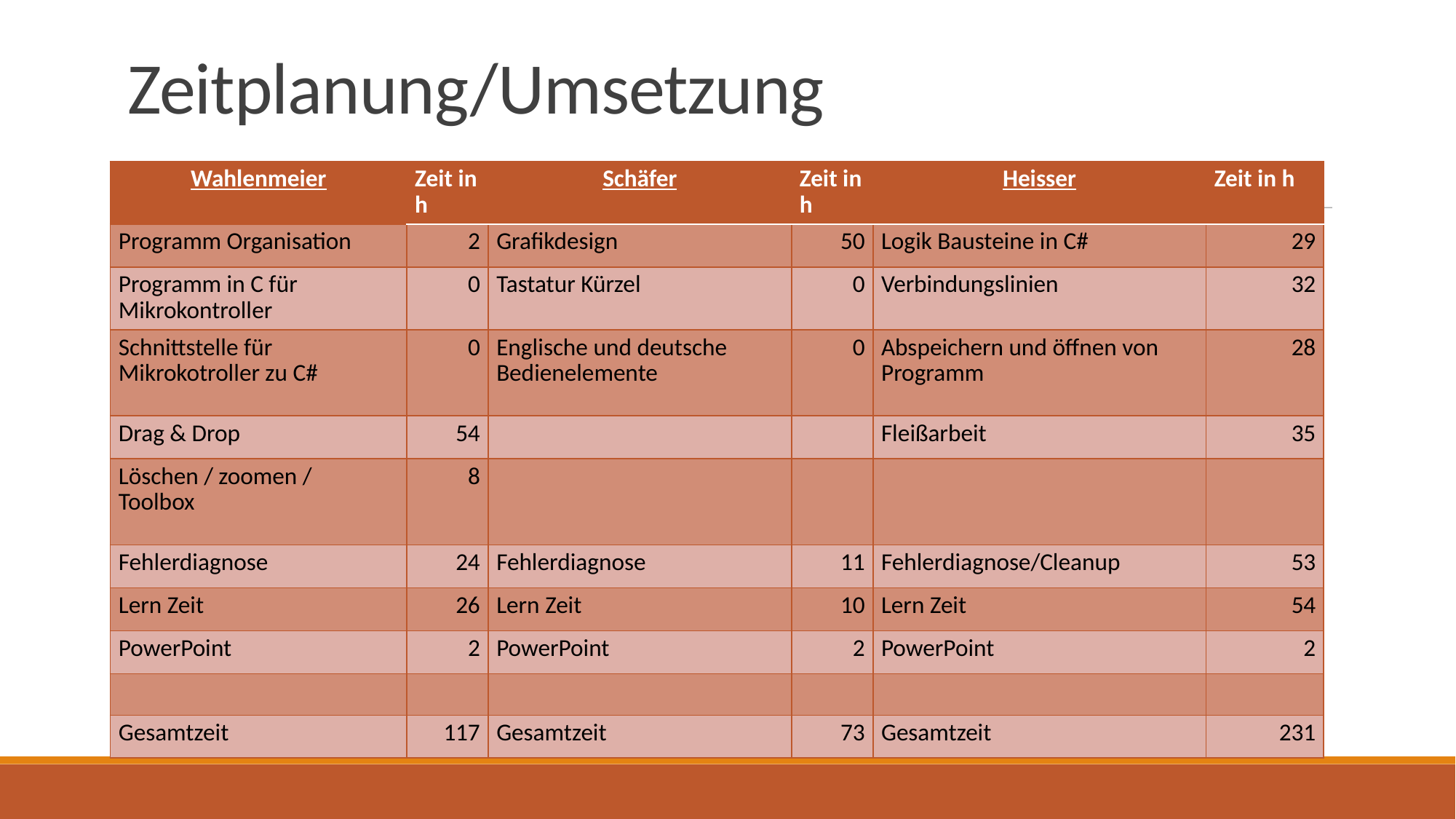

Zeitplanung/Umsetzung
| Wahlenmeier | Zeit in h | Schäfer | Zeit in h | Heisser | Zeit in h |
| --- | --- | --- | --- | --- | --- |
| Programm Organisation | 2 | Grafikdesign | 50 | Logik Bausteine in C# | 29 |
| Programm in C für Mikrokontroller | 0 | Tastatur Kürzel | 0 | Verbindungslinien | 32 |
| Schnittstelle für Mikrokotroller zu C# | 0 | Englische und deutsche Bedienelemente | 0 | Abspeichern und öffnen von Programm | 28 |
| Drag & Drop | 54 |  |  | Fleißarbeit | 35 |
| Löschen / zoomen / Toolbox | 8 |  |  |  |  |
| Fehlerdiagnose | 24 | Fehlerdiagnose | 11 | Fehlerdiagnose/Cleanup | 53 |
| Lern Zeit | 26 | Lern Zeit | 10 | Lern Zeit | 54 |
| PowerPoint | 2 | PowerPoint | 2 | PowerPoint | 2 |
|  |  |  |  |  |  |
| Gesamtzeit | 117 | Gesamtzeit | 73 | Gesamtzeit | 231 |